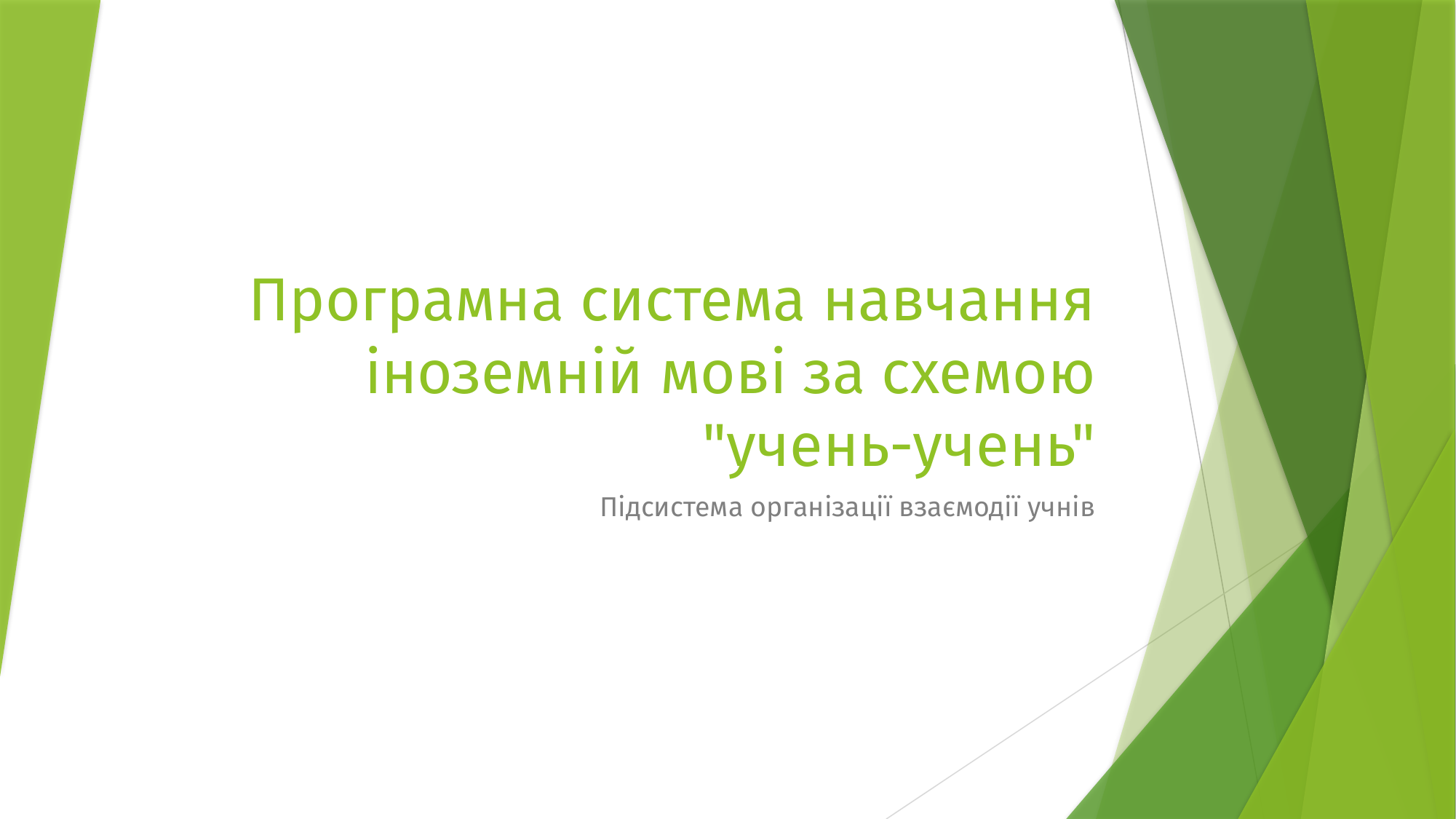

# Програмна система навчання іноземній мові за схемою "учень-учень"
Підсистема організації взаємодії учнів